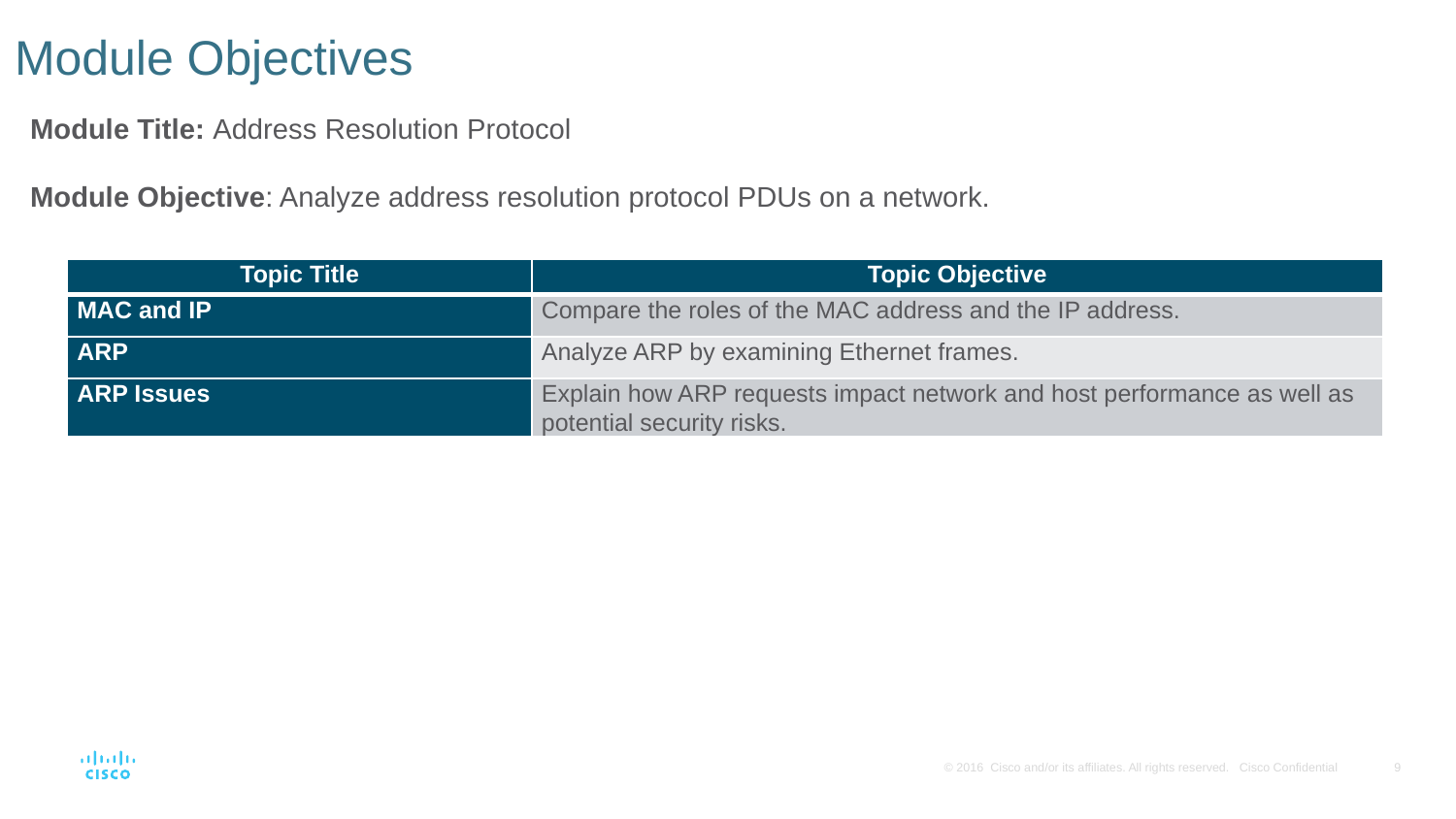

# Module Objectives
Module Title: Address Resolution Protocol

Module Objective: Analyze address resolution protocol PDUs on a network.
| Topic Title | Topic Objective |
| --- | --- |
| MAC and IP | Compare the roles of the MAC address and the IP address. |
| ARP | Analyze ARP by examining Ethernet frames. |
| ARP Issues | Explain how ARP requests impact network and host performance as well as potential security risks. |